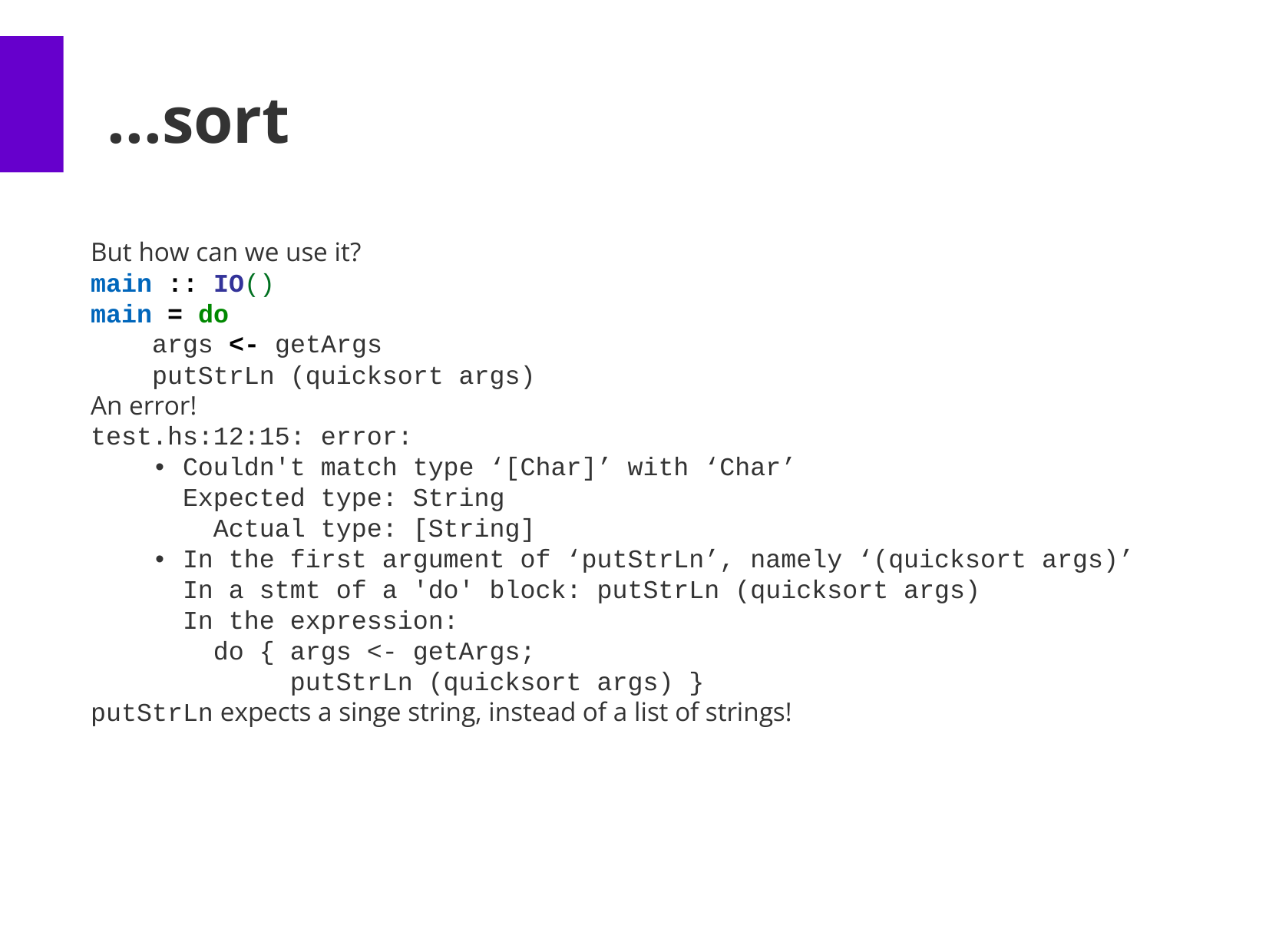

...sort
But how can we use it?
main :: IO()
main = do
    args <- getArgs
    putStrLn (quicksort args)
An error!
test.hs:12:15: error:
    • Couldn't match type ‘[Char]’ with ‘Char’
      Expected type: String
        Actual type: [String]
    • In the first argument of ‘putStrLn’, namely ‘(quicksort args)’
      In a stmt of a 'do' block: putStrLn (quicksort args)
      In the expression:
        do { args <- getArgs;
             putStrLn (quicksort args) }
putStrLn expects a singe string, instead of a list of strings!